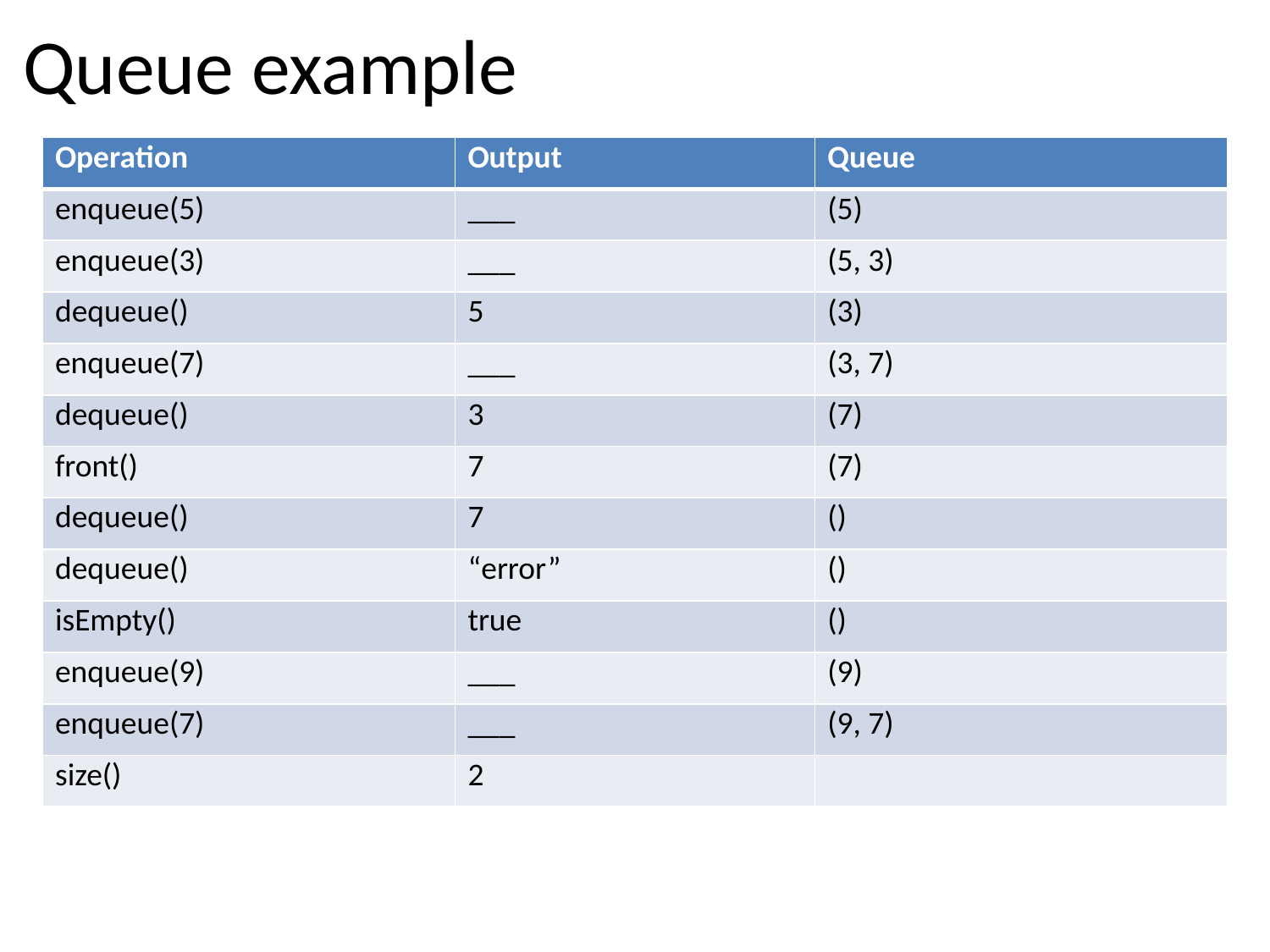

# Queue example
| Operation | Output | Queue |
| --- | --- | --- |
| enqueue(5) | \_\_\_ | (5) |
| enqueue(3) | \_\_\_ | (5, 3) |
| dequeue() | 5 | (3) |
| enqueue(7) | \_\_\_ | (3, 7) |
| dequeue() | 3 | (7) |
| front() | 7 | (7) |
| dequeue() | 7 | () |
| dequeue() | “error” | () |
| isEmpty() | true | () |
| enqueue(9) | \_\_\_ | (9) |
| enqueue(7) | \_\_\_ | (9, 7) |
| size() | 2 |  |